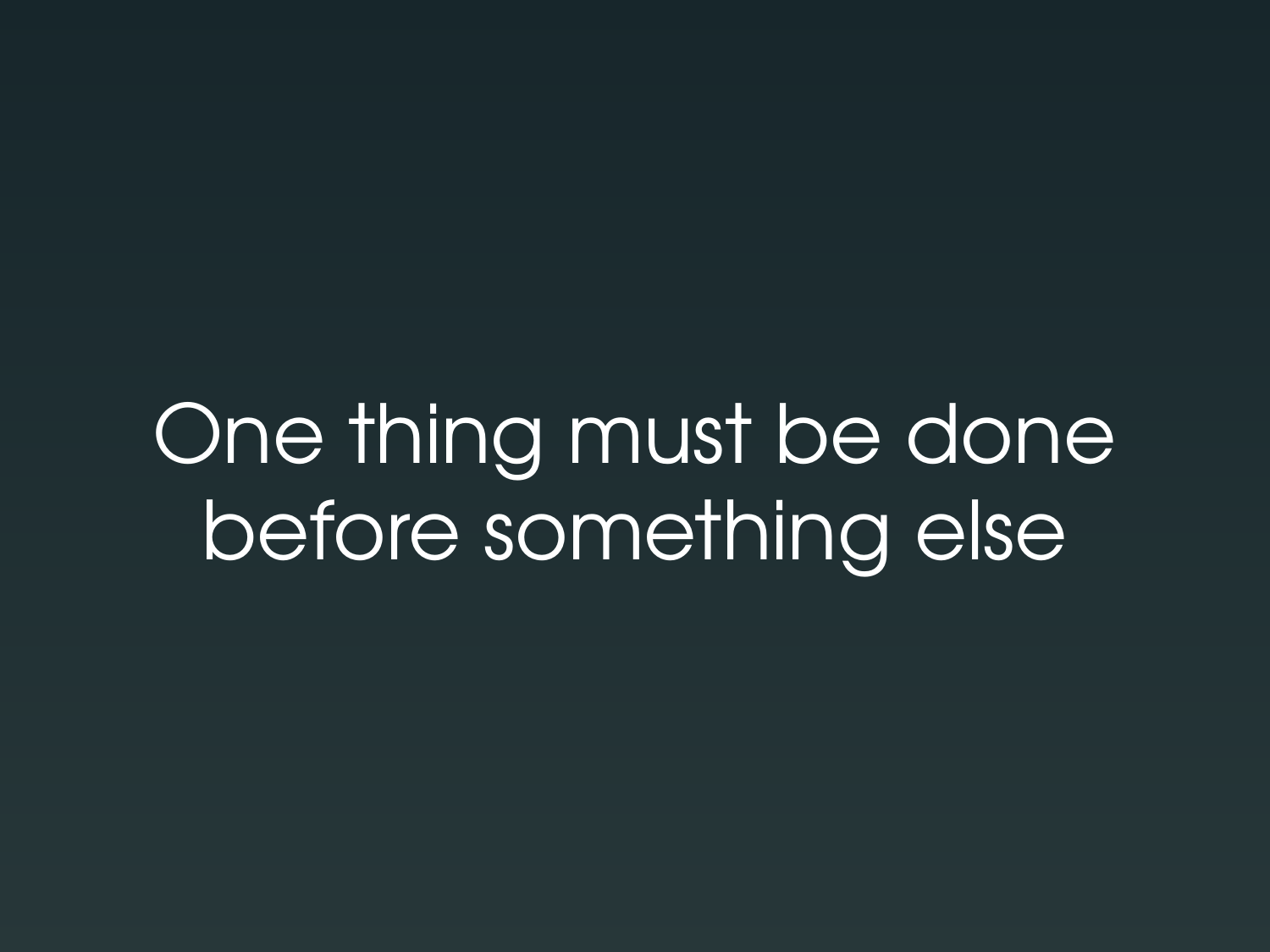

# One thing must be done before something else